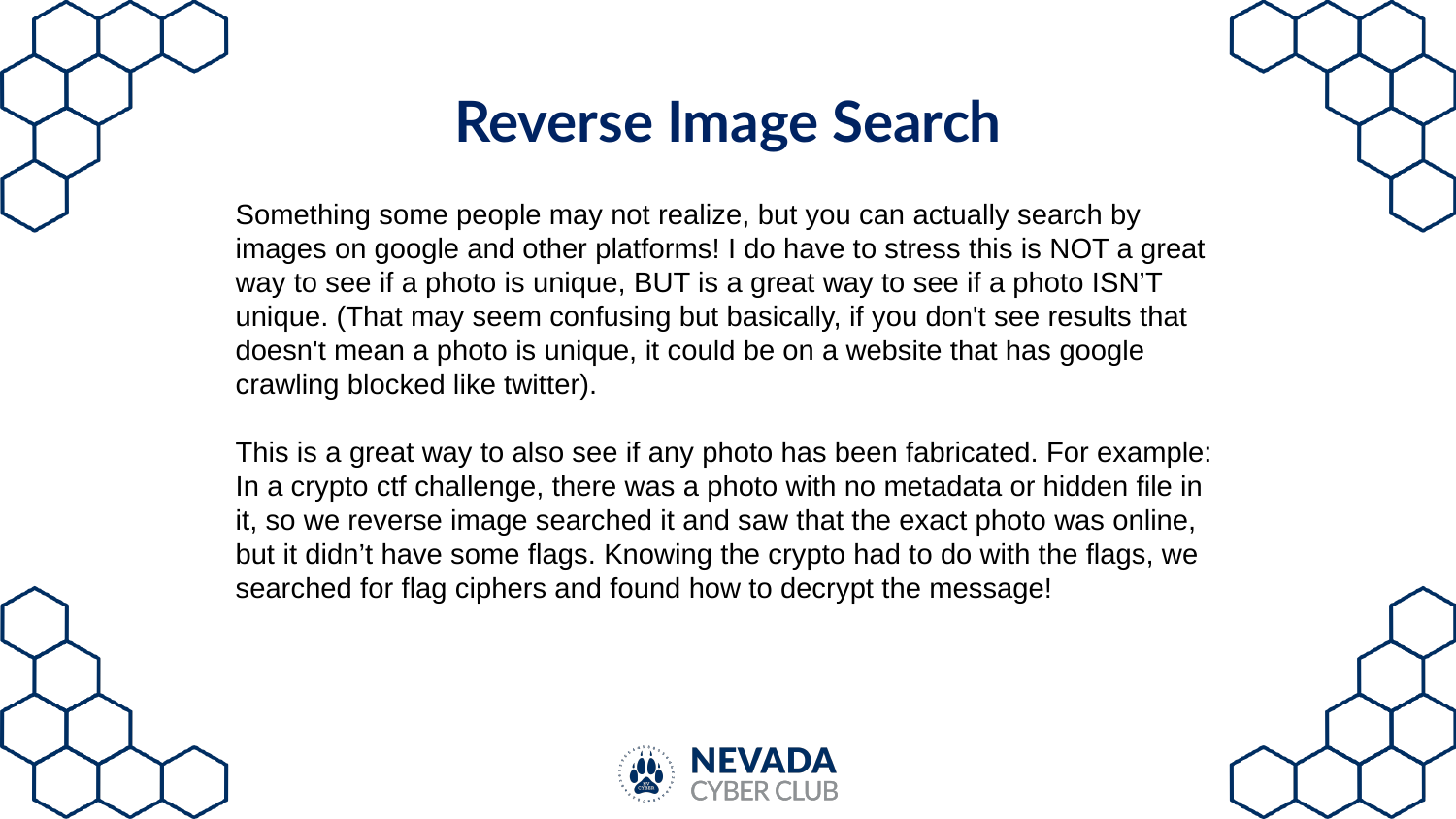

# Reverse Image Search
Something some people may not realize, but you can actually search by images on google and other platforms! I do have to stress this is NOT a great way to see if a photo is unique, BUT is a great way to see if a photo ISN’T unique. (That may seem confusing but basically, if you don't see results that doesn't mean a photo is unique, it could be on a website that has google crawling blocked like twitter).

This is a great way to also see if any photo has been fabricated. For example: In a crypto ctf challenge, there was a photo with no metadata or hidden file in it, so we reverse image searched it and saw that the exact photo was online, but it didn’t have some flags. Knowing the crypto had to do with the flags, we searched for flag ciphers and found how to decrypt the message!